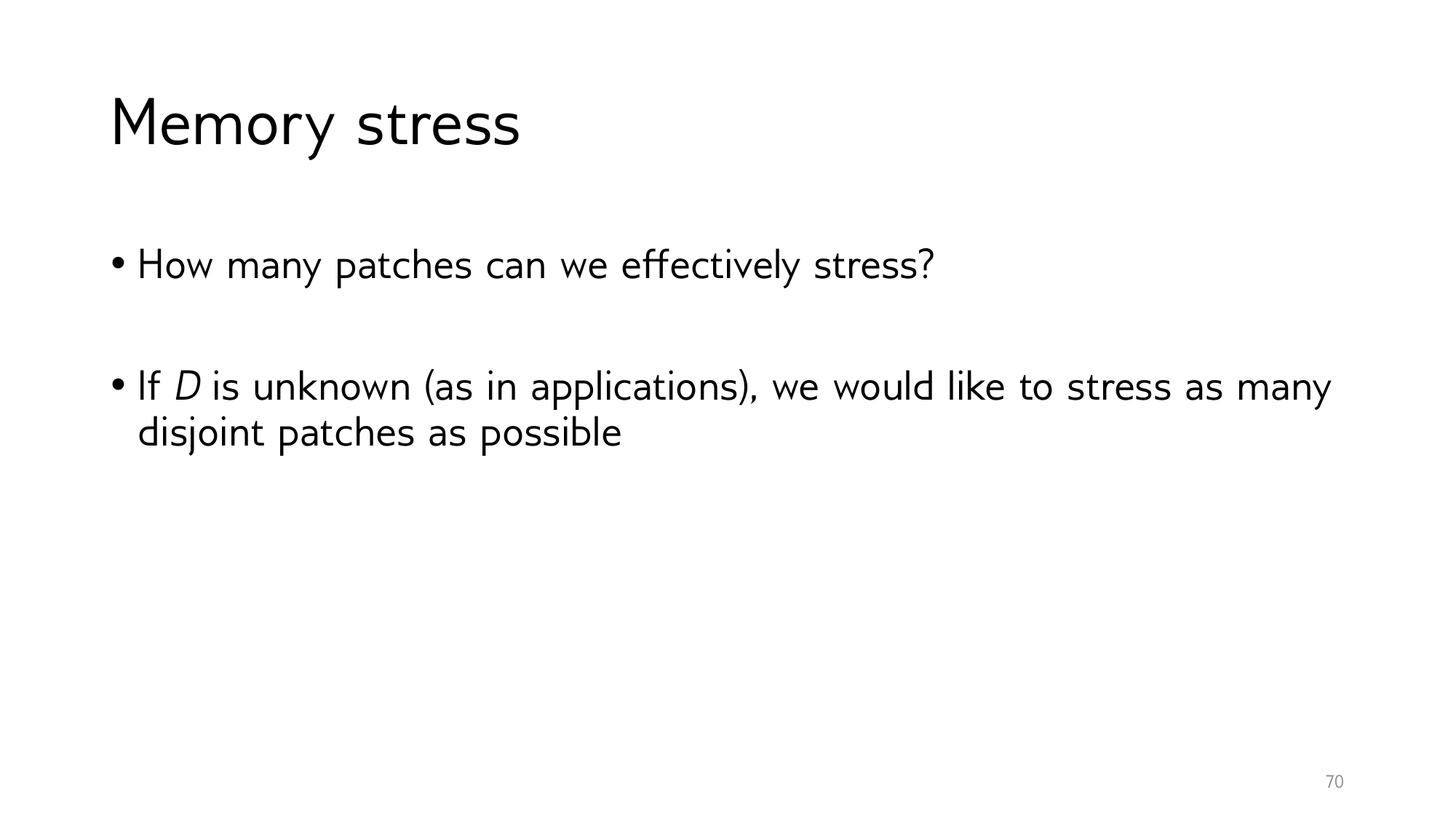

# Memory stress
How many patches can we effectively stress?

If D is unknown (as in applications), we would like to stress as many disjoint patches as possible
70